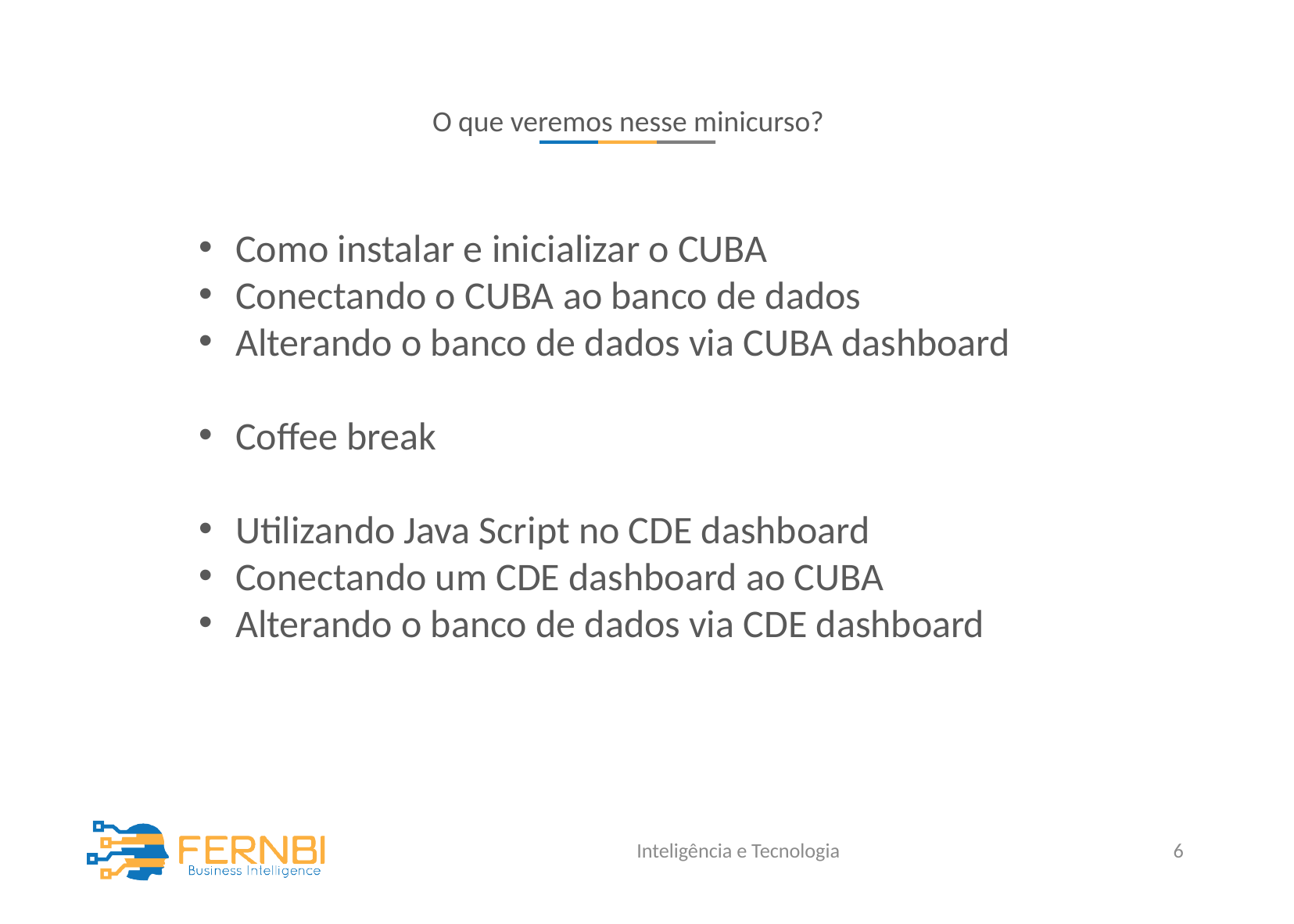

O que veremos nesse minicurso?

Como instalar e inicializar o CUBA
Conectando o CUBA ao banco de dados
Alterando o banco de dados via CUBA dashboard

Coffee break

Utilizando Java Script no CDE dashboard
Conectando um CDE dashboard ao CUBA
Alterando o banco de dados via CDE dashboard

3
2
CASO 1
CASO 2
Inteligência e Tecnologia
6